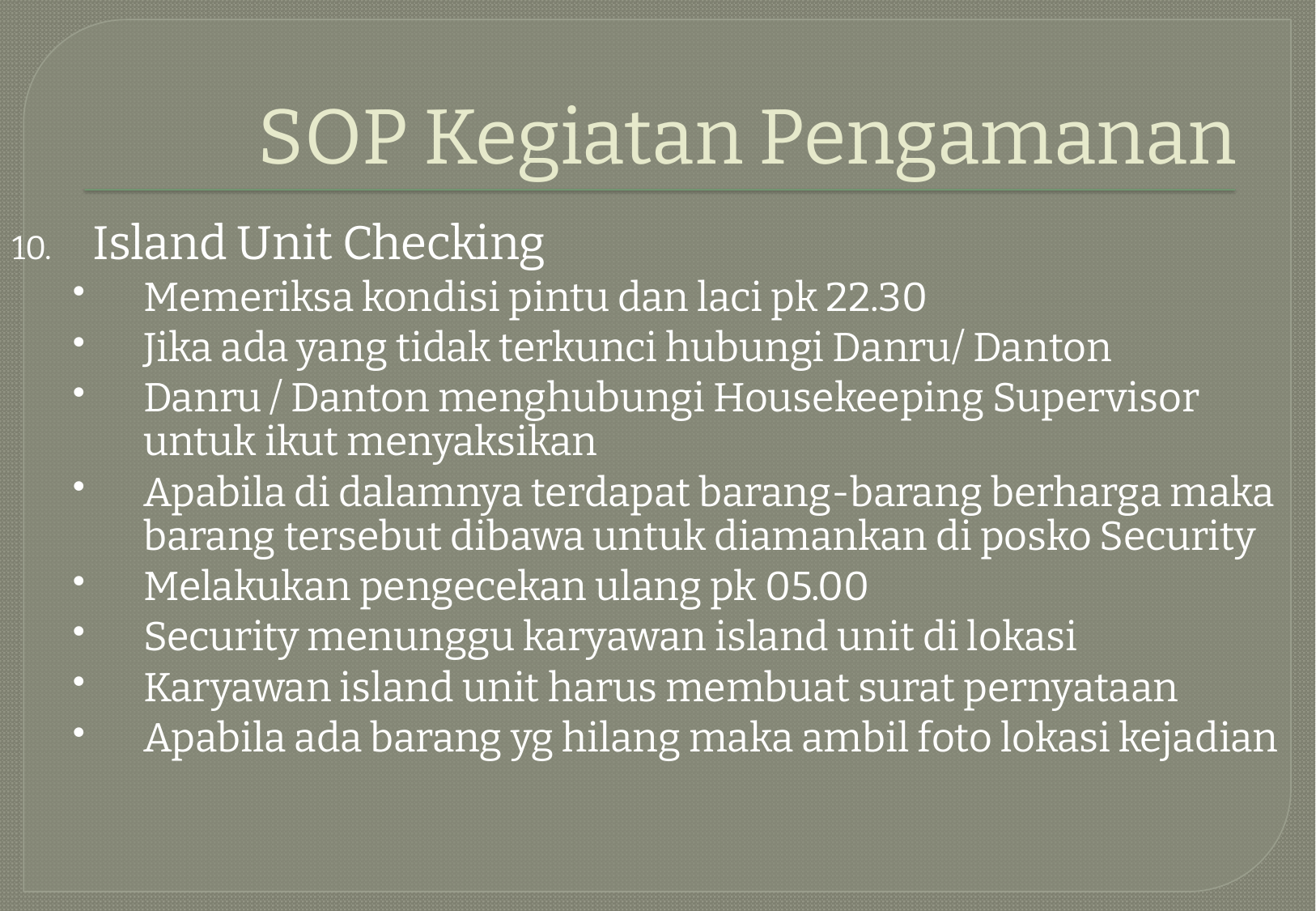

# SOP Kegiatan Pengamanan
Island Unit Checking
Memeriksa kondisi pintu dan laci pk 22.30
Jika ada yang tidak terkunci hubungi Danru/ Danton
Danru / Danton menghubungi Housekeeping Supervisor untuk ikut menyaksikan
Apabila di dalamnya terdapat barang-barang berharga maka barang tersebut dibawa untuk diamankan di posko Security
Melakukan pengecekan ulang pk 05.00
Security menunggu karyawan island unit di lokasi
Karyawan island unit harus membuat surat pernyataan
Apabila ada barang yg hilang maka ambil foto lokasi kejadian